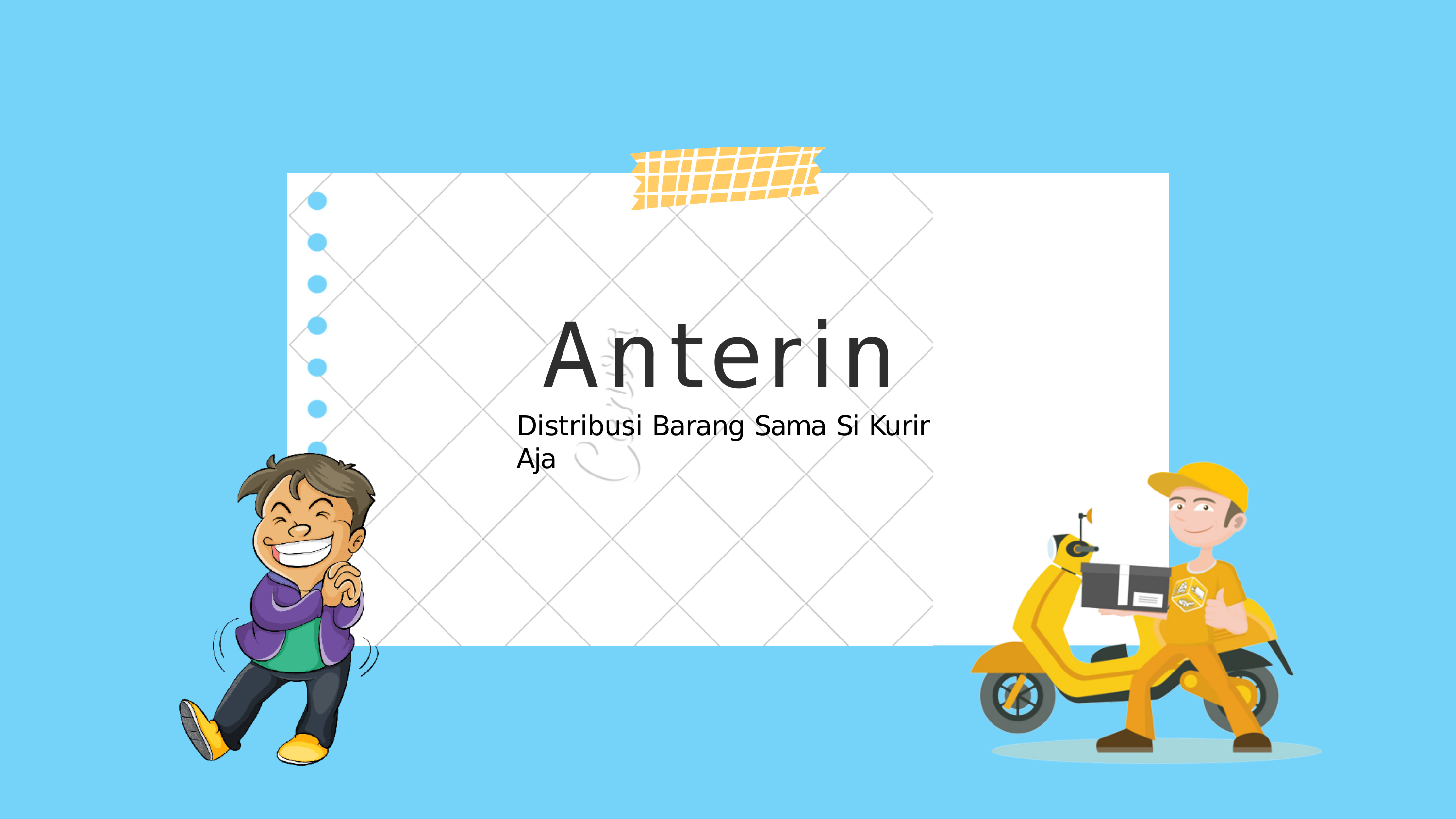

# Anterin
Distribusi Barang Sama Si Kurir Aja